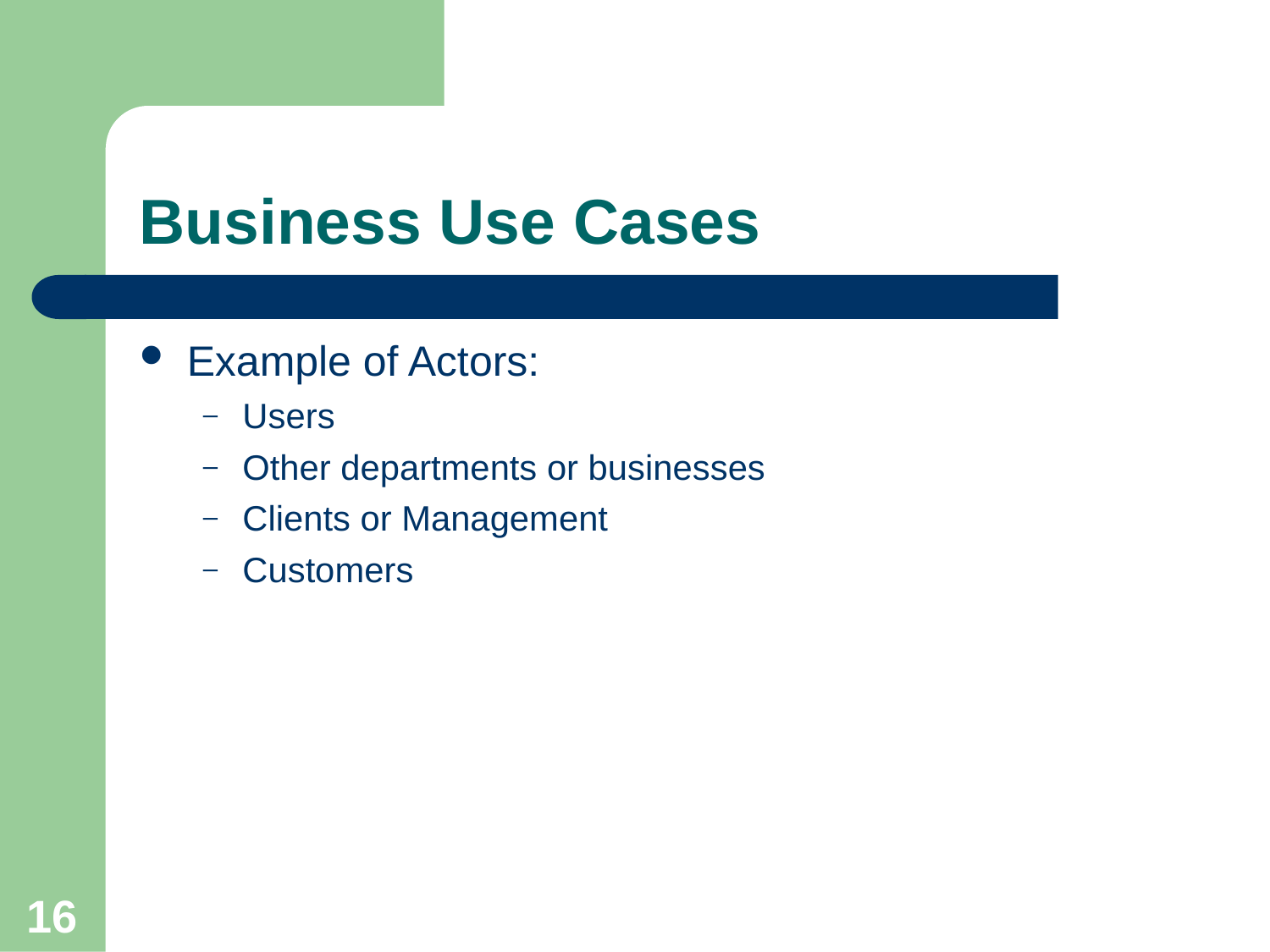

Business Use Cases
Example of Actors:
Users
Other departments or businesses
Clients or Management
Customers
16